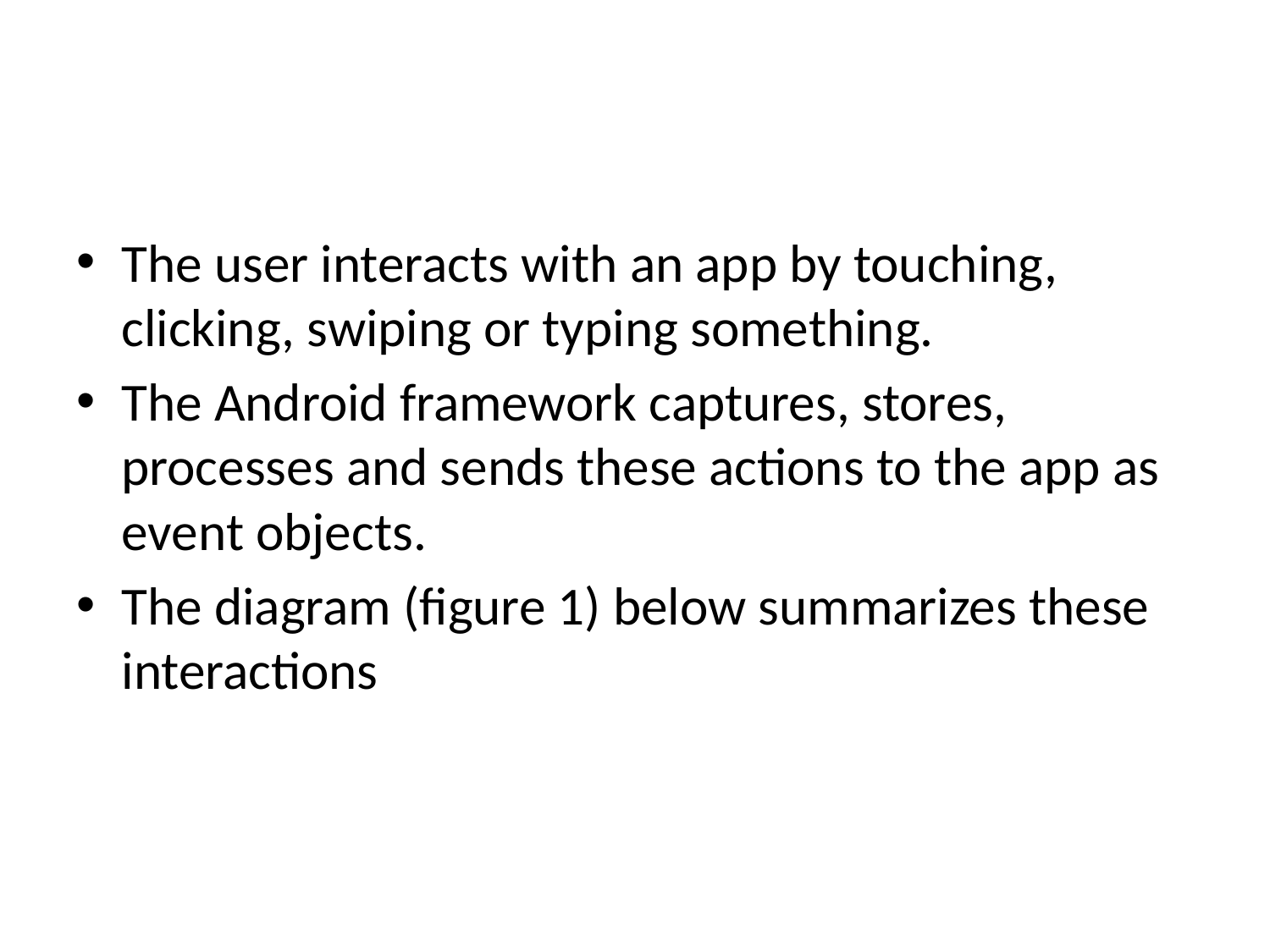

#
The user interacts with an app by touching, clicking, swiping or typing something.
The Android framework captures, stores, processes and sends these actions to the app as event objects.
The diagram (figure 1) below summarizes these interactions